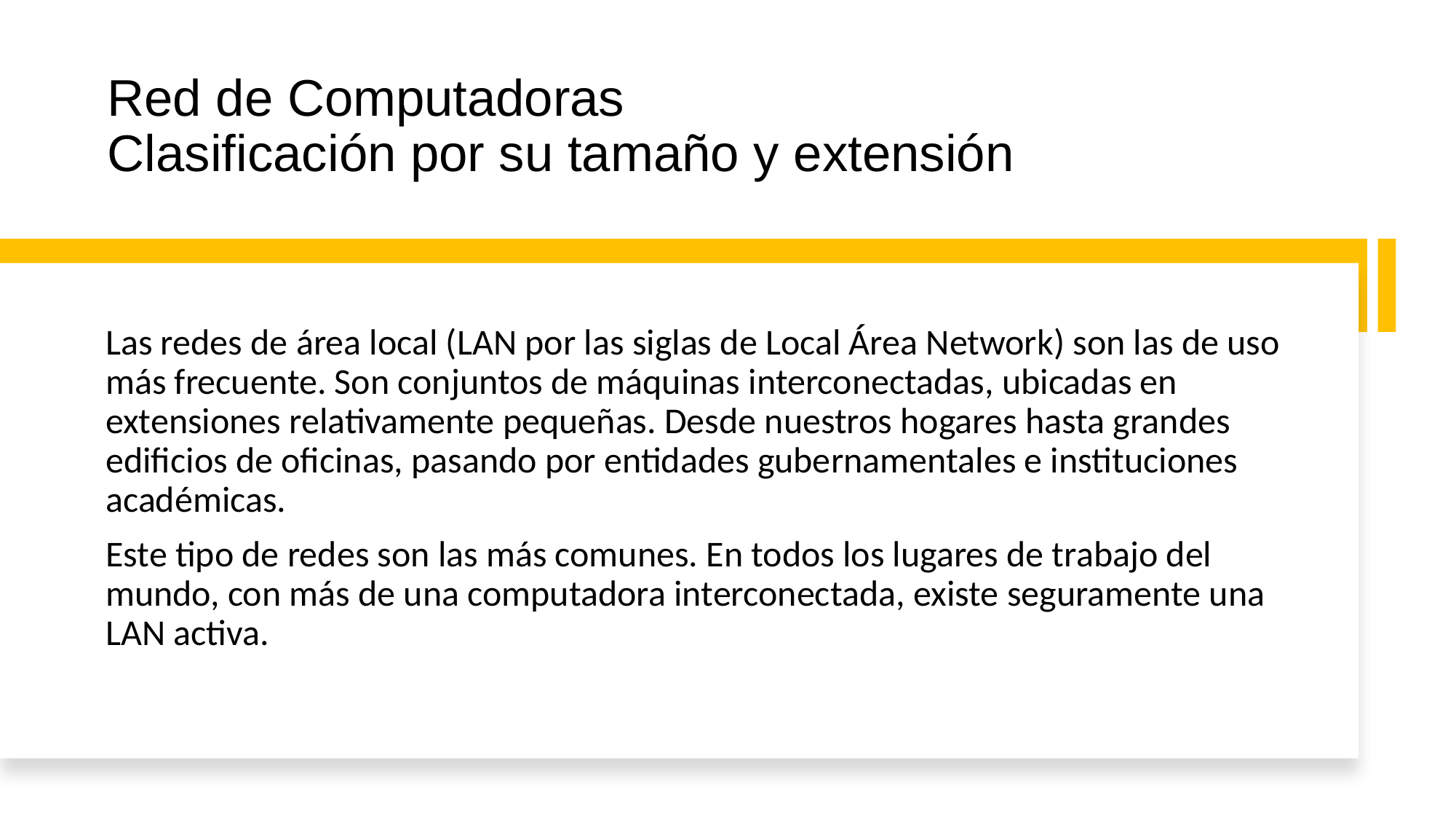

# Red de Computadoras Clasificación por su tamaño y extensión

Las redes de área local (LAN por las siglas de Local Área Network) son las de uso más frecuente. Son conjuntos de máquinas interconectadas, ubicadas en extensiones relativamente pequeñas. Desde nuestros hogares hasta grandes edificios de oficinas, pasando por entidades gubernamentales e instituciones académicas.
Este tipo de redes son las más comunes. En todos los lugares de trabajo del mundo, con más de una computadora interconectada, existe seguramente una LAN activa.